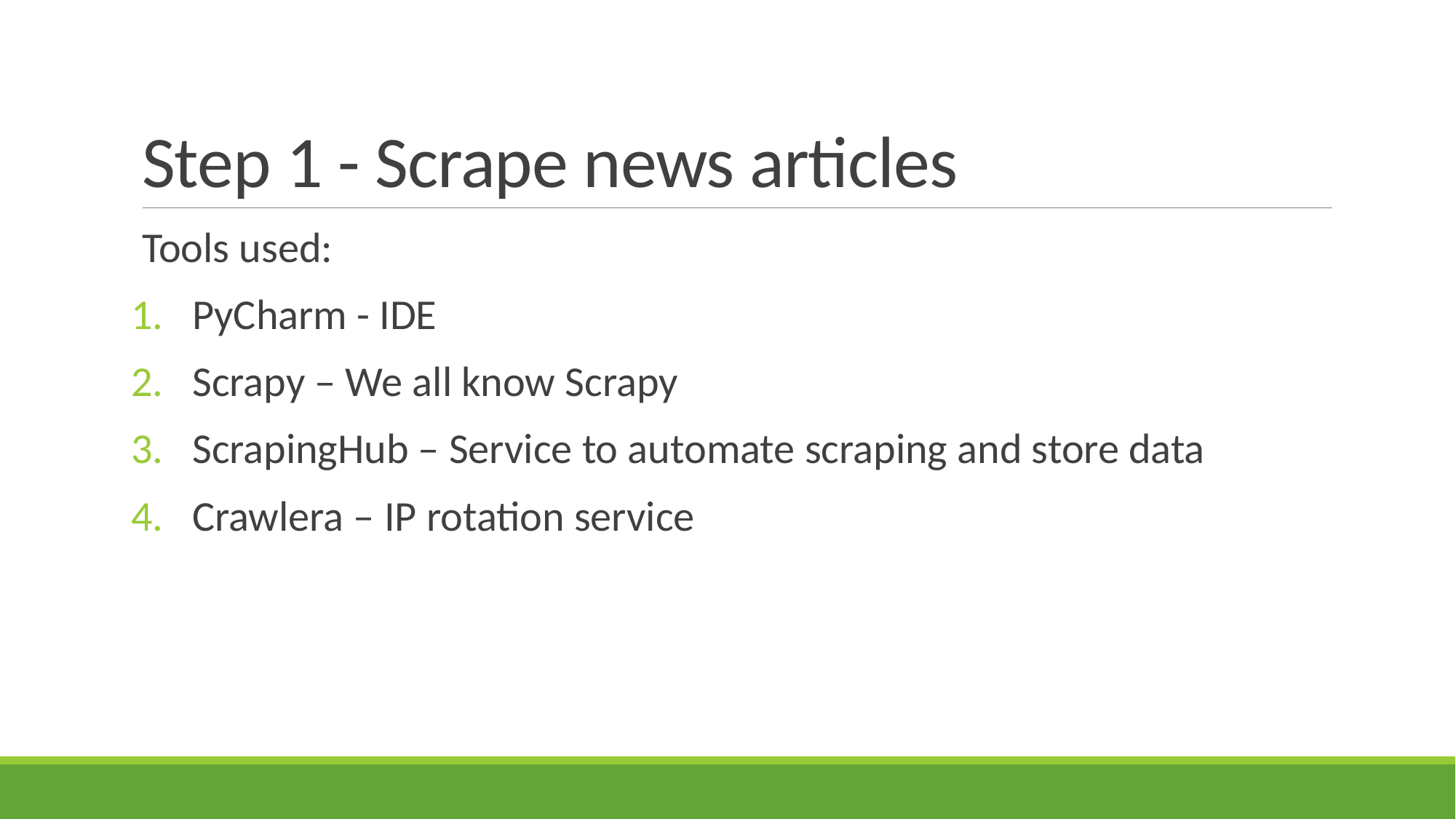

# Step 1 - Scrape news articles
Tools used:
PyCharm - IDE
Scrapy – We all know Scrapy
ScrapingHub – Service to automate scraping and store data
Crawlera – IP rotation service